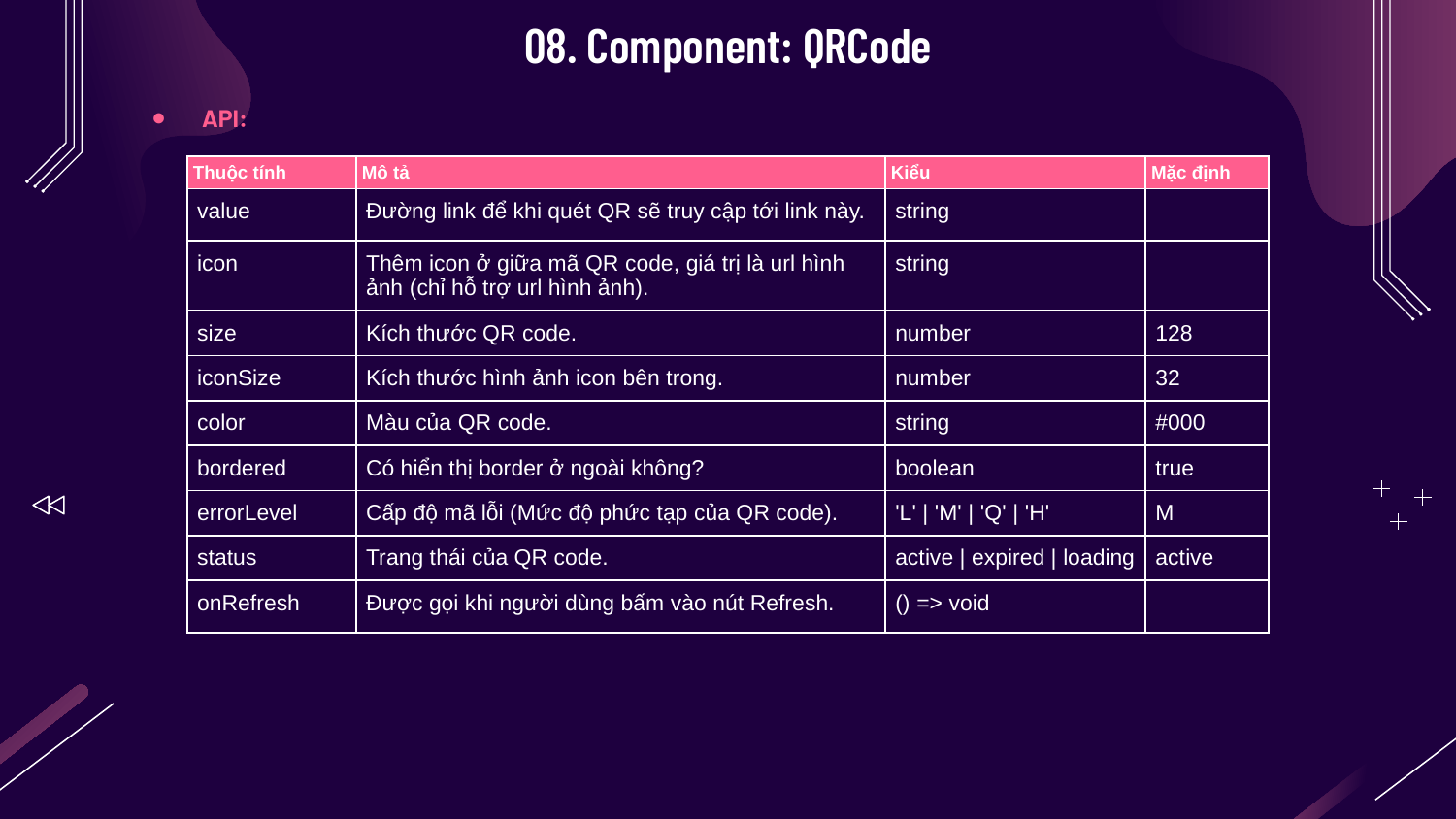

# 08. Component: QRCode
API:
| Thuộc tính | Mô tả | Kiểu | Mặc định |
| --- | --- | --- | --- |
| value | Đường link để khi quét QR sẽ truy cập tới link này. | string |  |
| icon | Thêm icon ở giữa mã QR code, giá trị là url hình ảnh (chỉ hỗ trợ url hình ảnh). | string |  |
| size | Kích thước QR code. | number | 128 |
| iconSize | Kích thước hình ảnh icon bên trong. | number | 32 |
| color | Màu của QR code. | string | #000 |
| bordered | Có hiển thị border ở ngoài không? | boolean | true |
| errorLevel | Cấp độ mã lỗi (Mức độ phức tạp của QR code). | 'L' | 'M' | 'Q' | 'H' | M |
| status | Trang thái của QR code. | active | expired | loading | active |
| onRefresh | Được gọi khi người dùng bấm vào nút Refresh. | () => void |  |